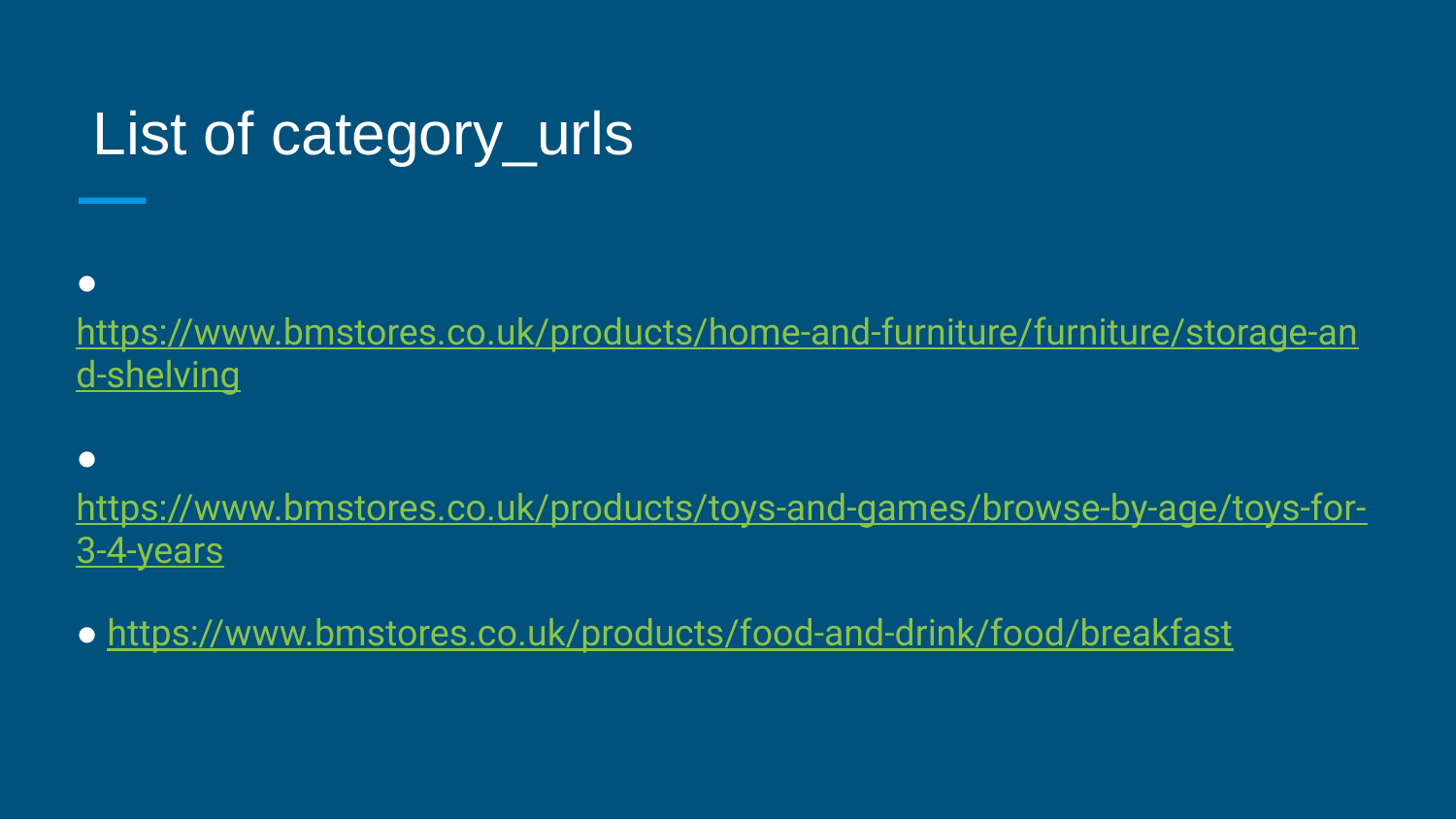

List of category_urls
●   https://www.bmstores.co.uk/products/home-and-furniture/furniture/storage-and-shelving
● https://www.bmstores.co.uk/products/toys-and-games/browse-by-age/toys-for-3-4-years
● https://www.bmstores.co.uk/products/food-and-drink/food/breakfast